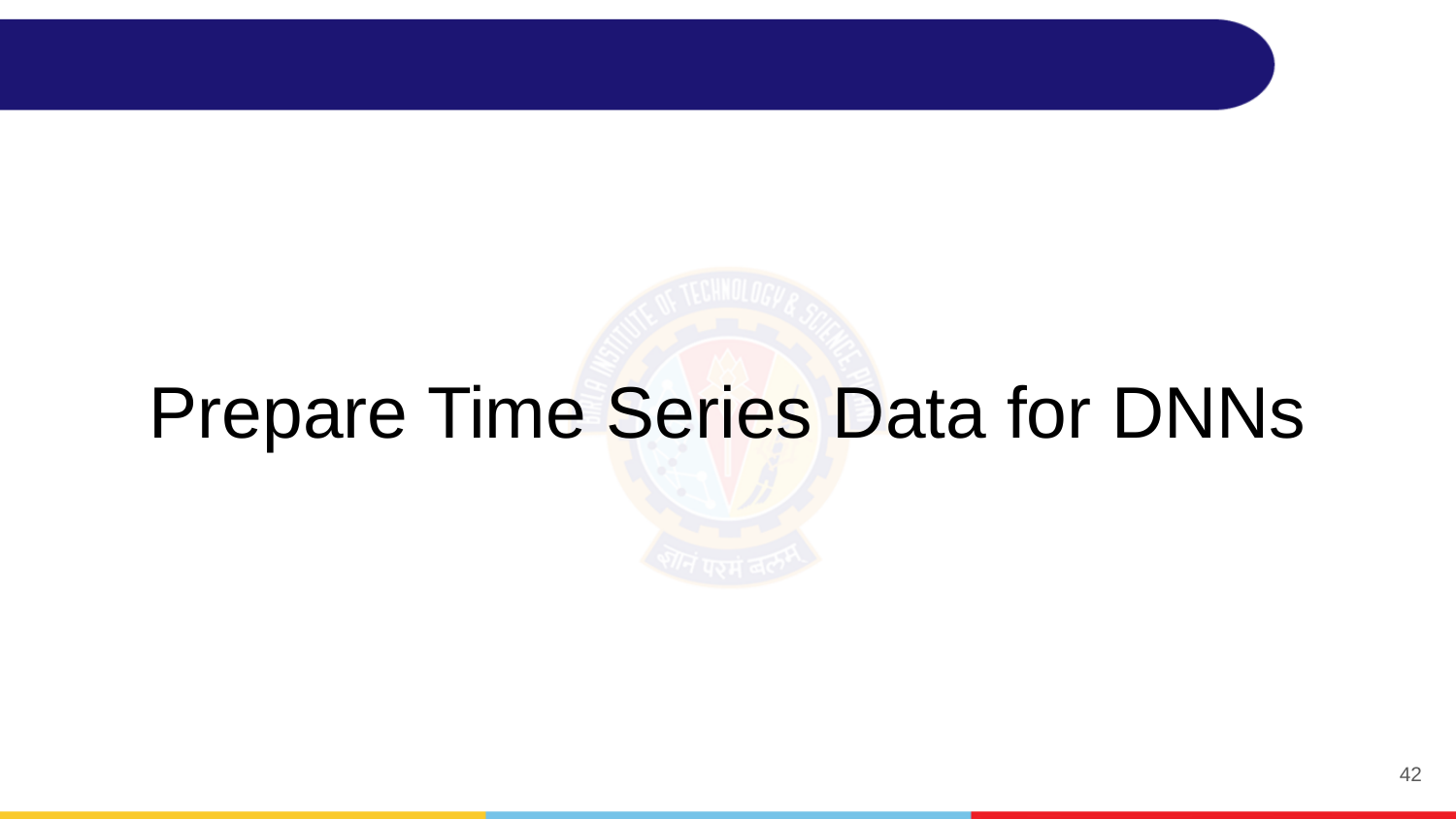

# Prepare Time Series Data for DNNs
42